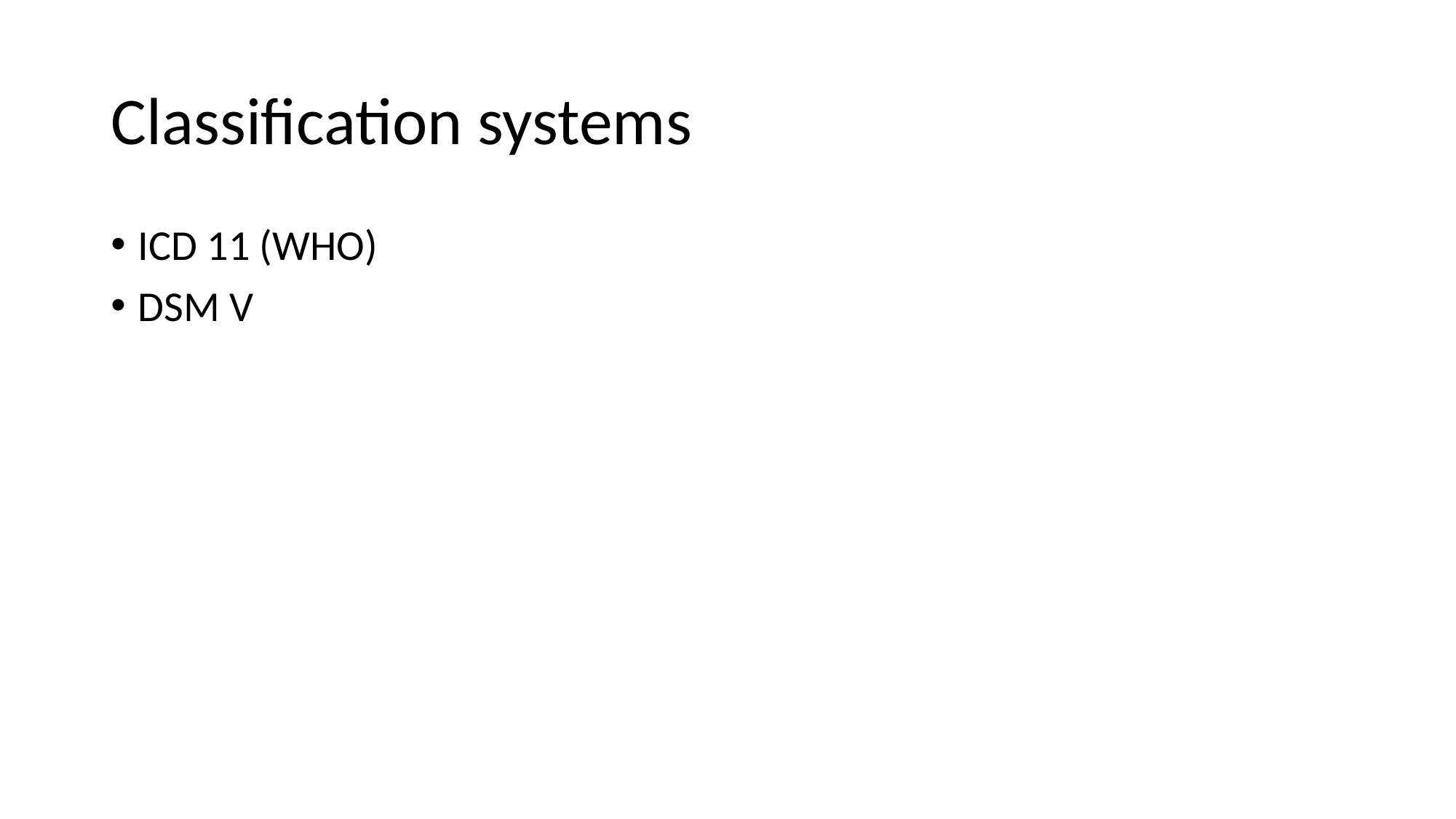

# Classification systems
ICD 11 (WHO)
DSM V